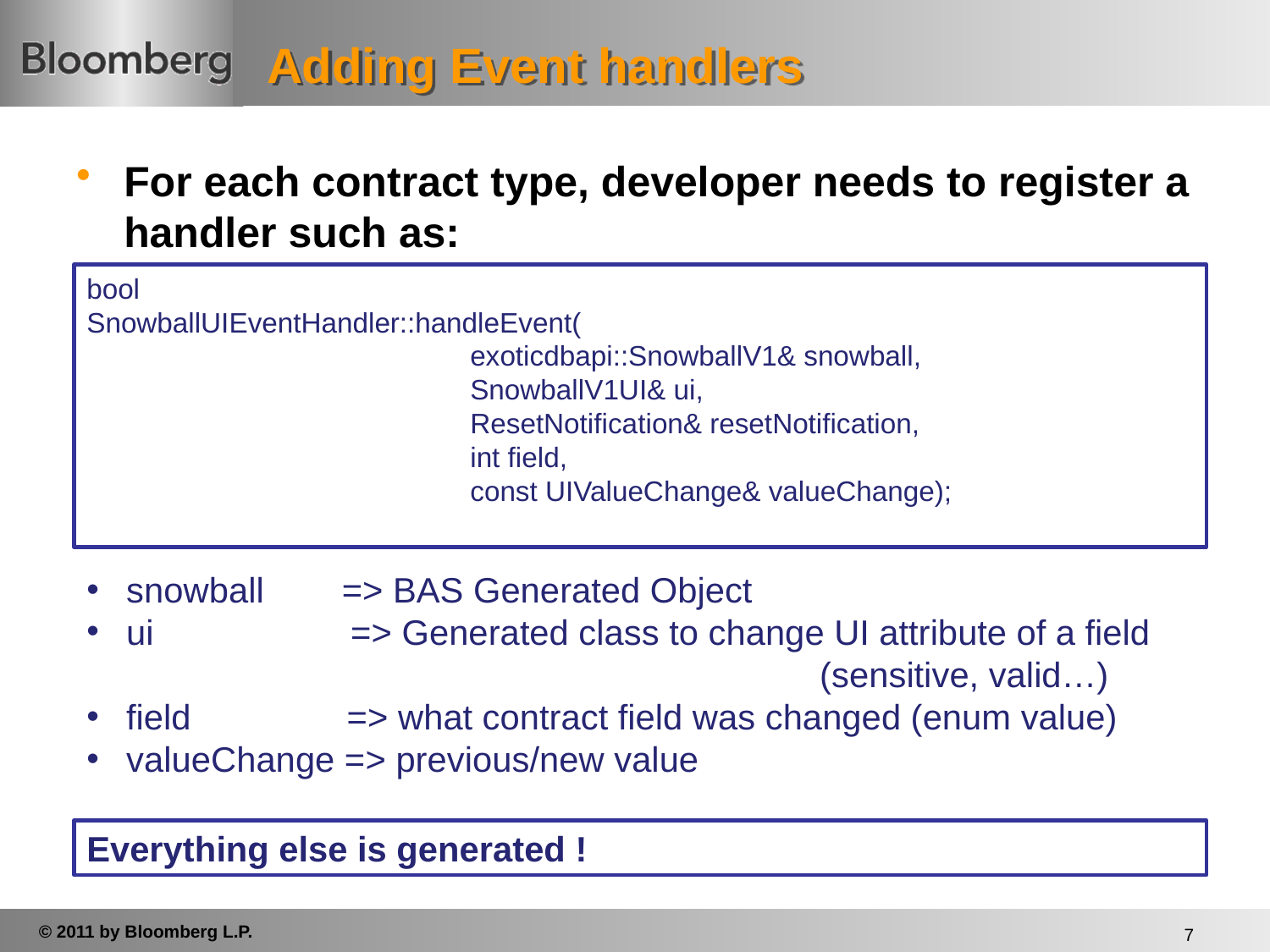

# Adding Event handlers
For each contract type, developer needs to register a handler such as:

bool
SnowballUIEventHandler::handleEvent(
                                                 exoticdbapi::SnowballV1& snowball,
                                                 SnowballV1UI& ui,
                                                 ResetNotification& resetNotification,
                                                 int field,
                                                 const UIValueChange& valueChange);

 snowball        => BAS Generated Object
 ui	           => Generated class to change UI attribute of a field
					       (sensitive, valid…)
 field                => what contract field was changed (enum value)
 valueChange => previous/new value
Everything else is generated !
7